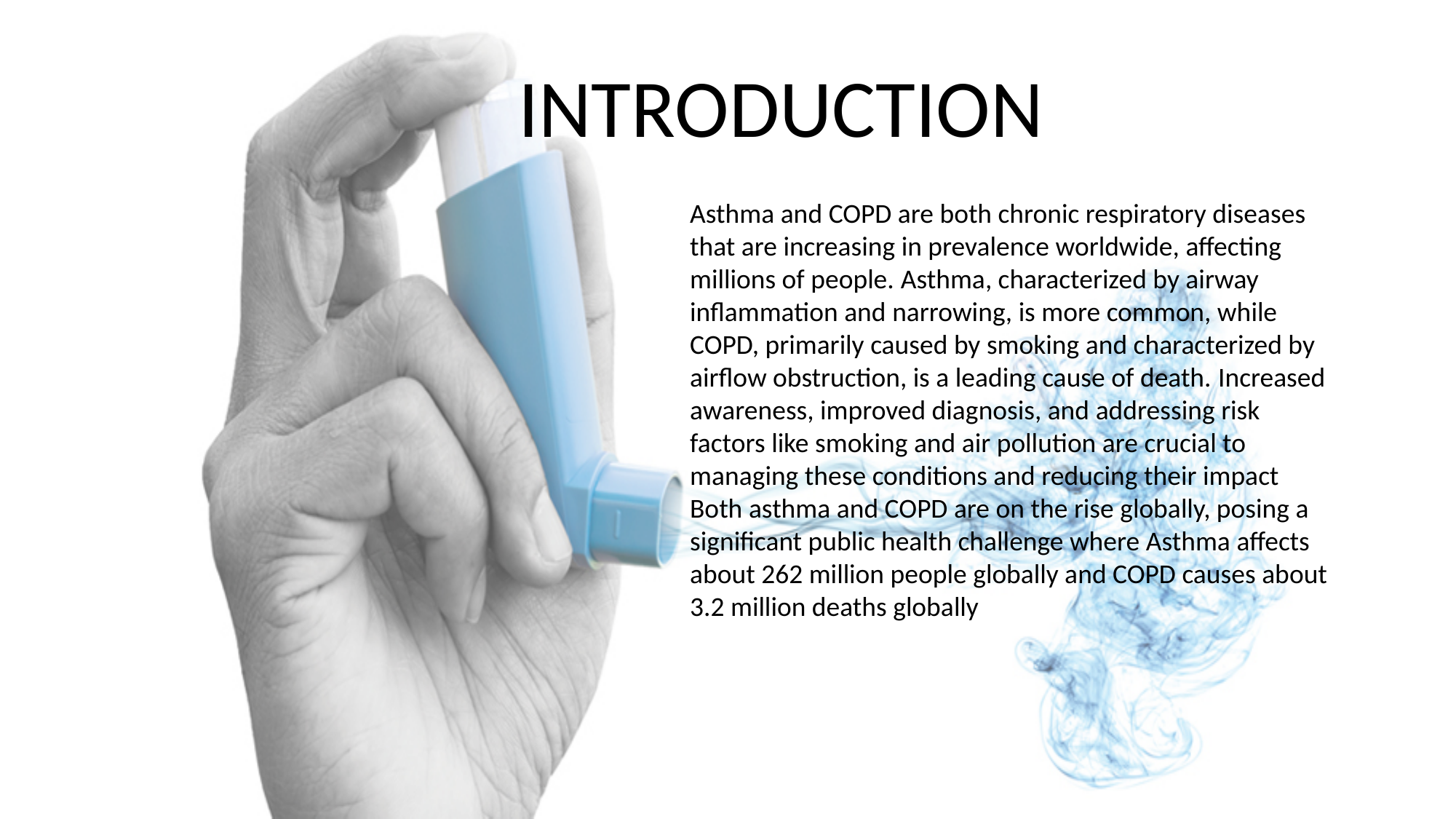

INTRODUCTION
Asthma and COPD are both chronic respiratory diseases that are increasing in prevalence worldwide, affecting millions of people. Asthma, characterized by airway inflammation and narrowing, is more common, while COPD, primarily caused by smoking and characterized by airflow obstruction, is a leading cause of death. Increased awareness, improved diagnosis, and addressing risk factors like smoking and air pollution are crucial to managing these conditions and reducing their impact
Both asthma and COPD are on the rise globally, posing a significant public health challenge where Asthma affects about 262 million people globally and COPD causes about
3.2 million deaths globally